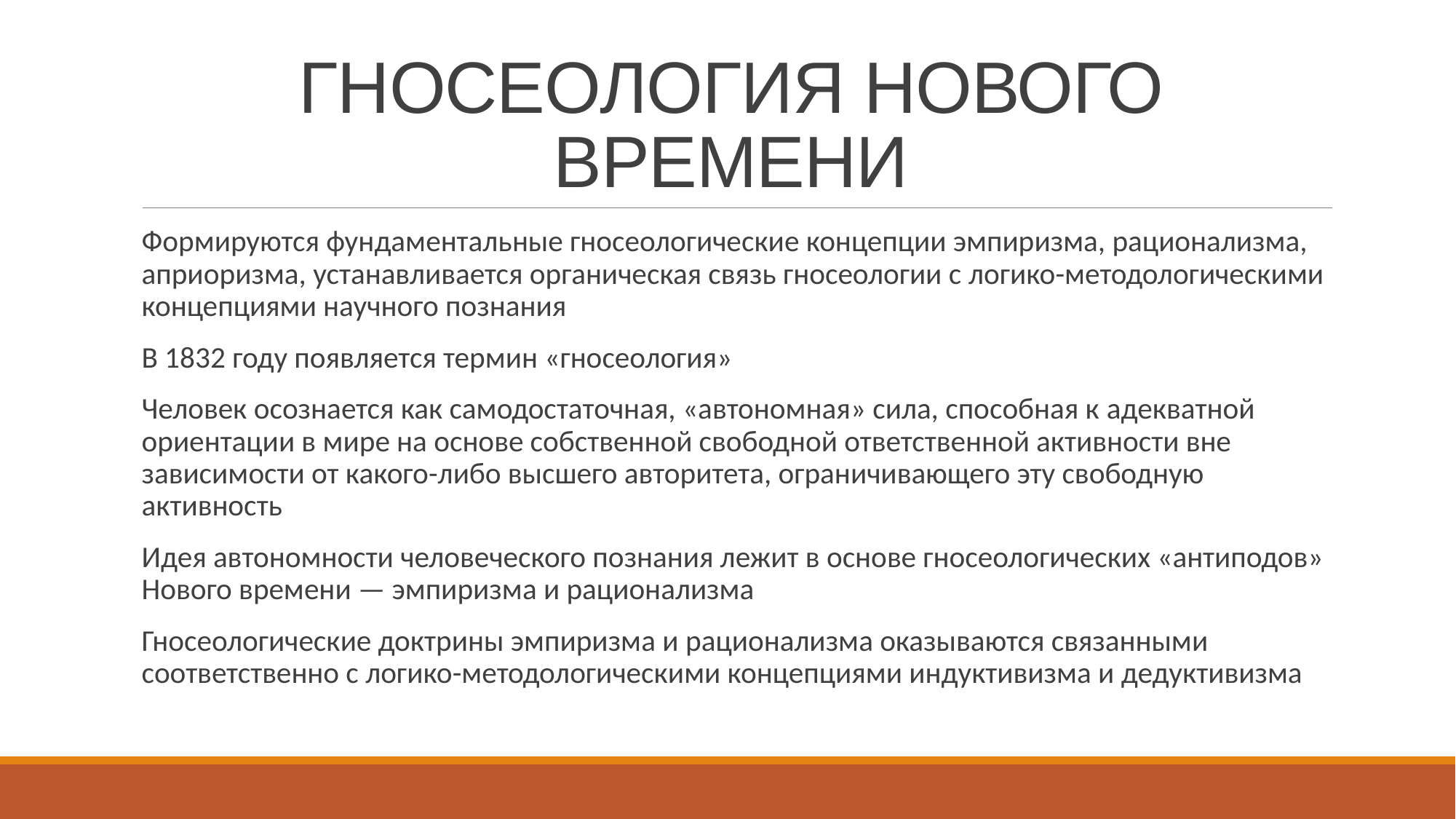

# ГНОСЕОЛОГИЯ НОВОГО ВРЕМЕНИ
Формируются фундаментальные гносеологические концепции эмпиризма, рационализма, априоризма, устанавливается органическая связь гносеологии с логико-методологическими концепциями научного познания
В 1832 году появляется термин «гносеология»
Человек осознается как самодостаточная, «автономная» сила, способная к адекватной ориентации в мире на основе собственной свободной ответственной активности вне зависимости от какого-либо высшего авторитета, ограничивающего эту свободную активность
Идея автономности человеческого познания лежит в основе гносеологических «антиподов» Нового времени — эмпиризма и рационализма
Гносеологические доктрины эмпиризма и рационализма оказываются связанными соответственно с логико-методологическими концепциями индуктивизма и дедуктивизма